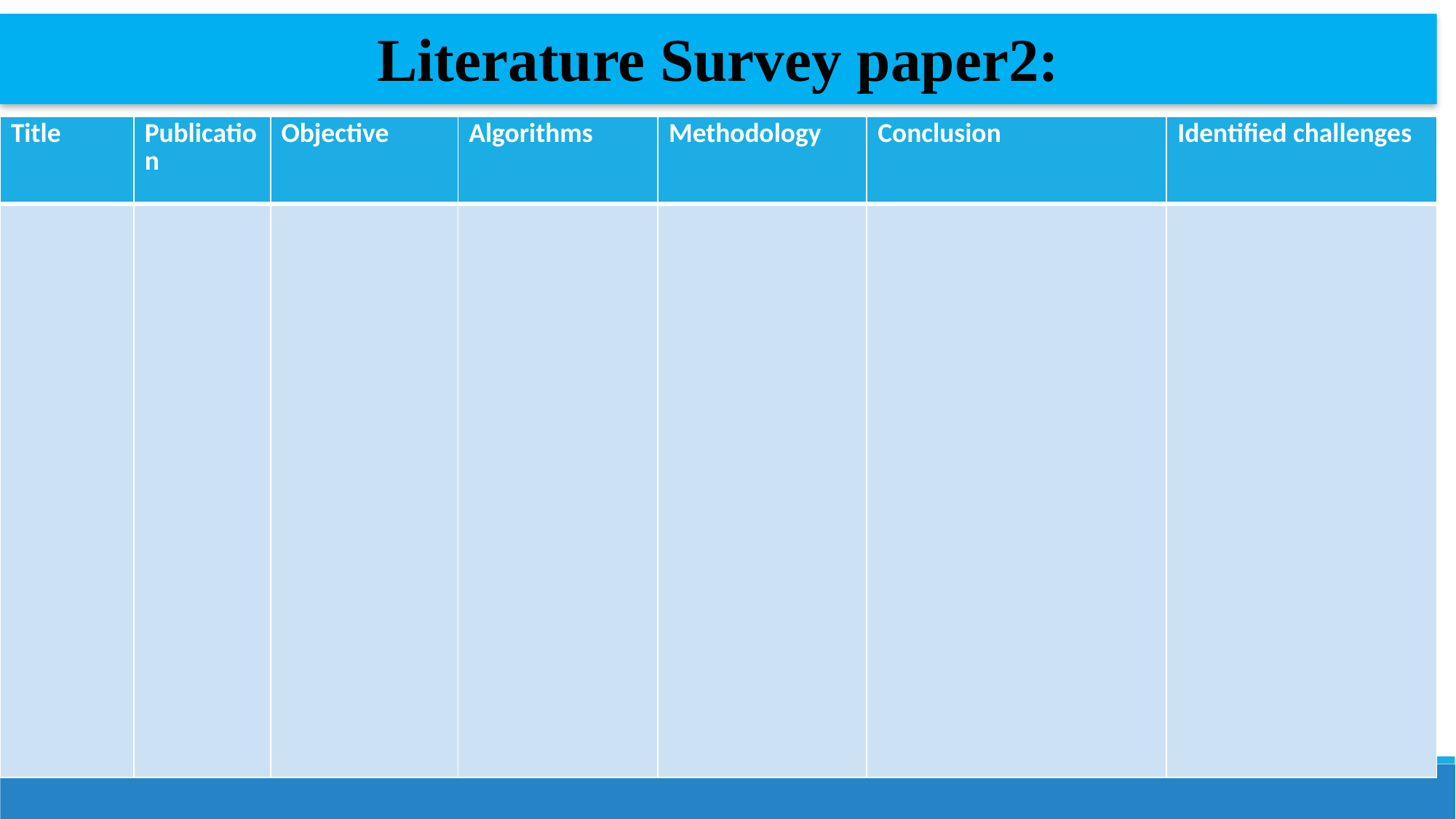

Literature Survey paper2:
#
| Title | Publication | Objective | Algorithms | Methodology | Conclusion | Identified challenges |
| --- | --- | --- | --- | --- | --- | --- |
|  |  |  |  |  |  |  |